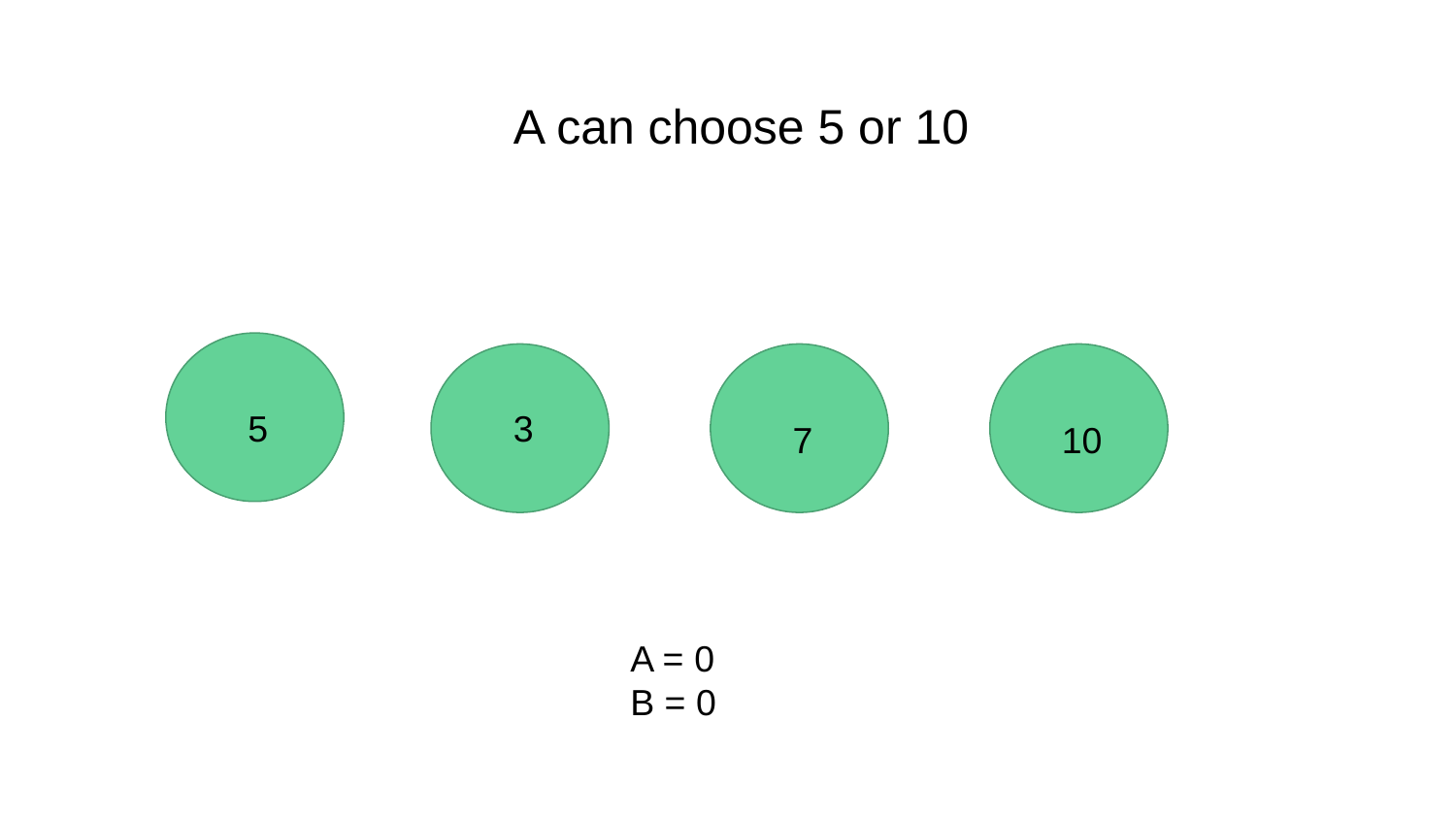

A can choose 5 or 10

5
3
7
10
A = 0
B = 0